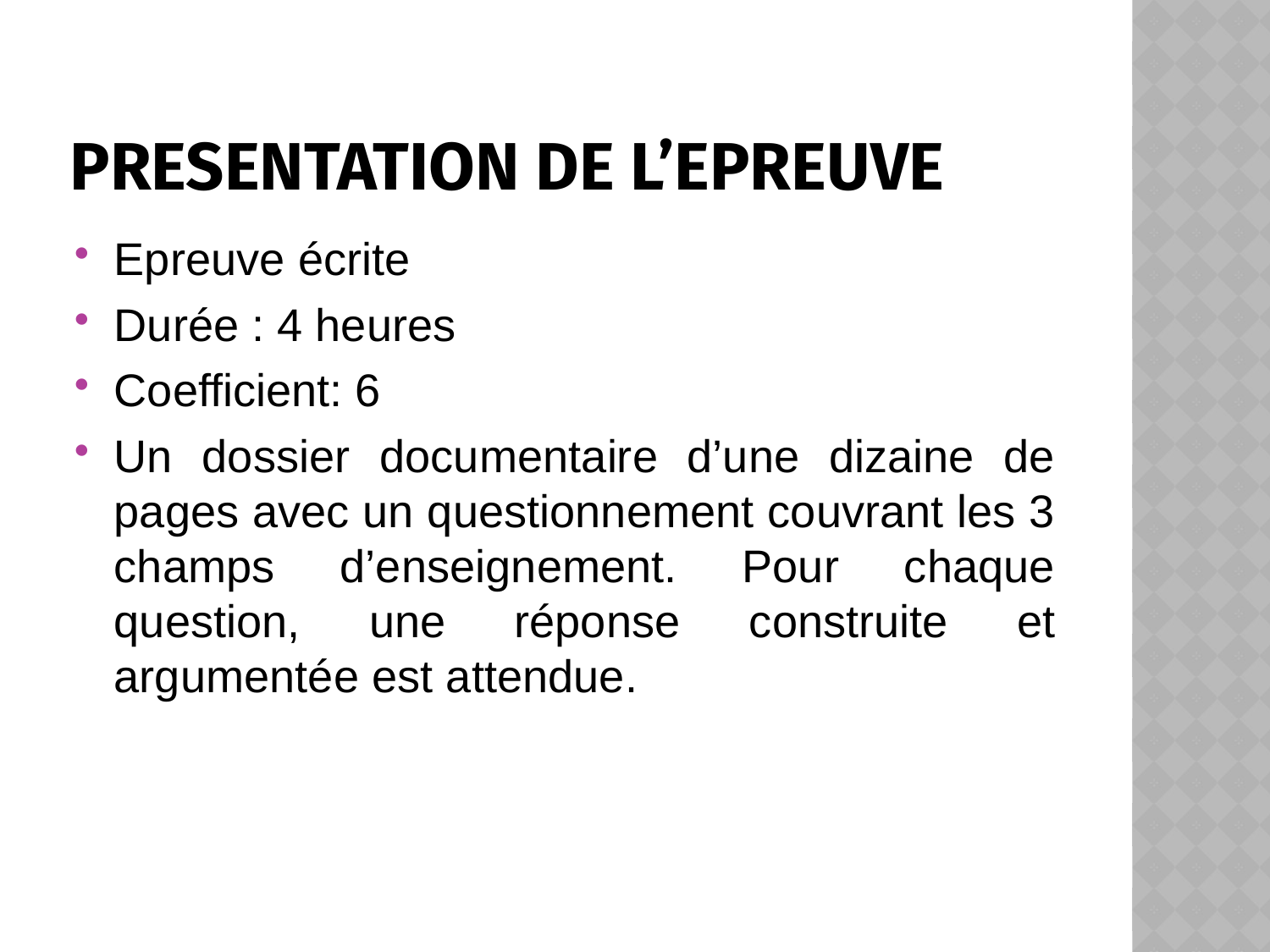

# PRESENTATION DE L’EPREUVE
Epreuve écrite
Durée : 4 heures
Coefficient: 6
Un dossier documentaire d’une dizaine de pages avec un questionnement couvrant les 3 champs d’enseignement. Pour chaque question, une réponse construite et argumentée est attendue.